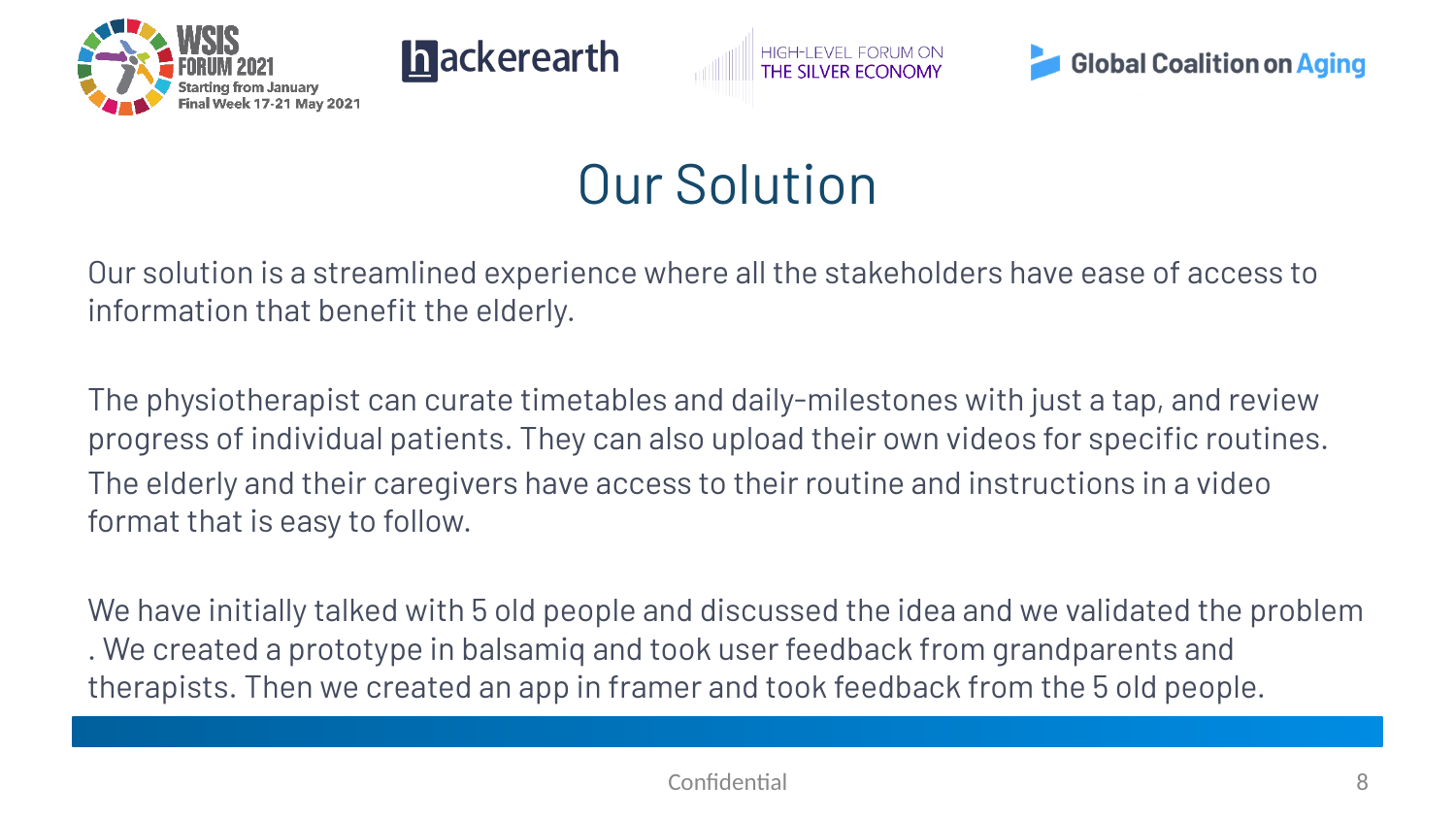

# Our Solution
Our solution is a streamlined experience where all the stakeholders have ease of access to information that benefit the elderly.

The physiotherapist can curate timetables and daily-milestones with just a tap, and review progress of individual patients. They can also upload their own videos for specific routines.
The elderly and their caregivers have access to their routine and instructions in a video format that is easy to follow.

We have initially talked with 5 old people and discussed the idea and we validated the problem . We created a prototype in balsamiq and took user feedback from grandparents and therapists. Then we created an app in framer and took feedback from the 5 old people.
Confidential
8